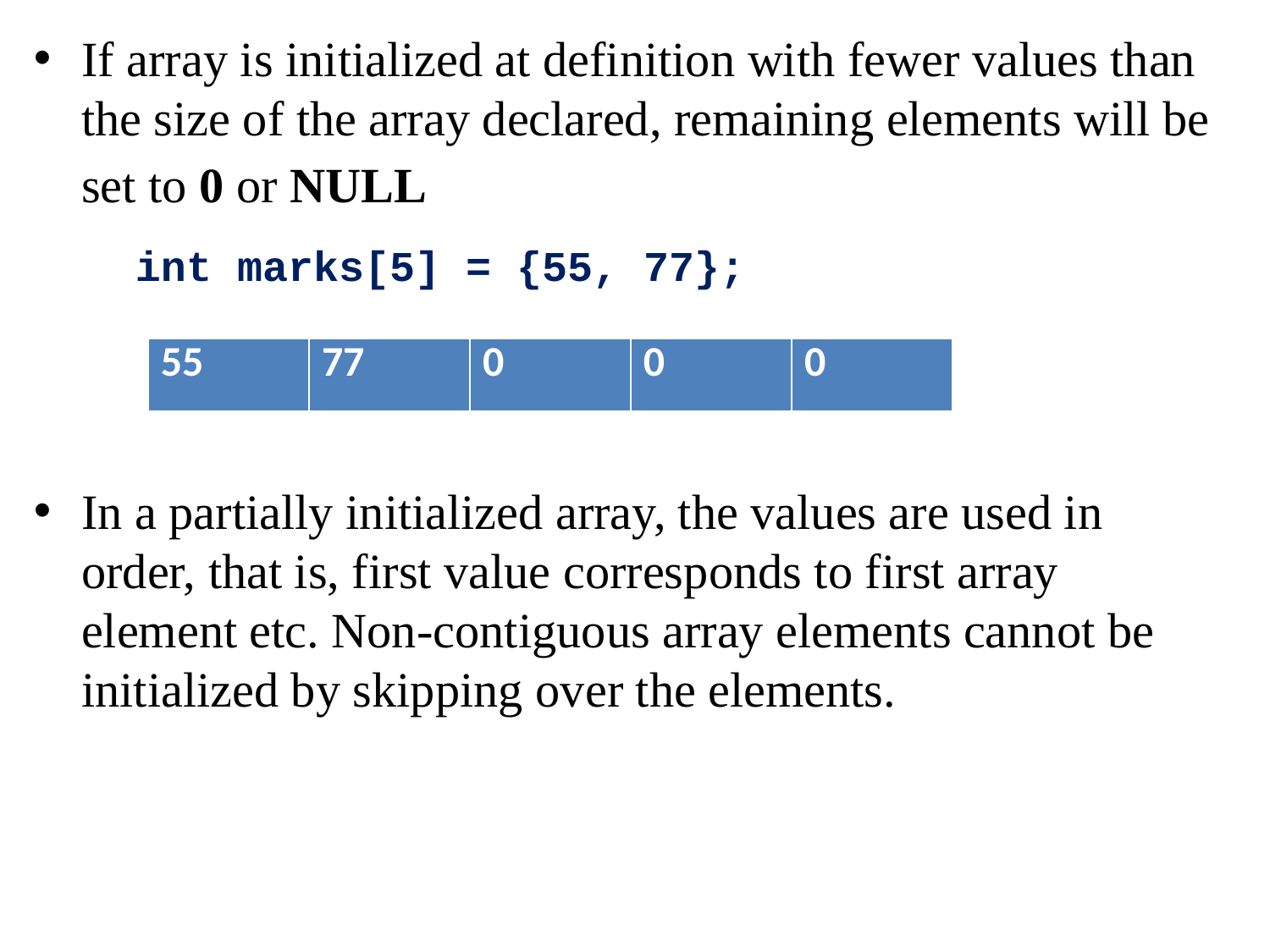

If array is initialized at definition with fewer values than the size of the array declared, remaining elements will be set to 0 or NULL
   int marks[5] = {55, 77};

In a partially initialized array, the values are used in order, that is, first value corresponds to first array element etc. Non-contiguous array elements cannot be initialized by skipping over the elements.
| 55 | 77 | 0 | 0 | 0 |
| --- | --- | --- | --- | --- |